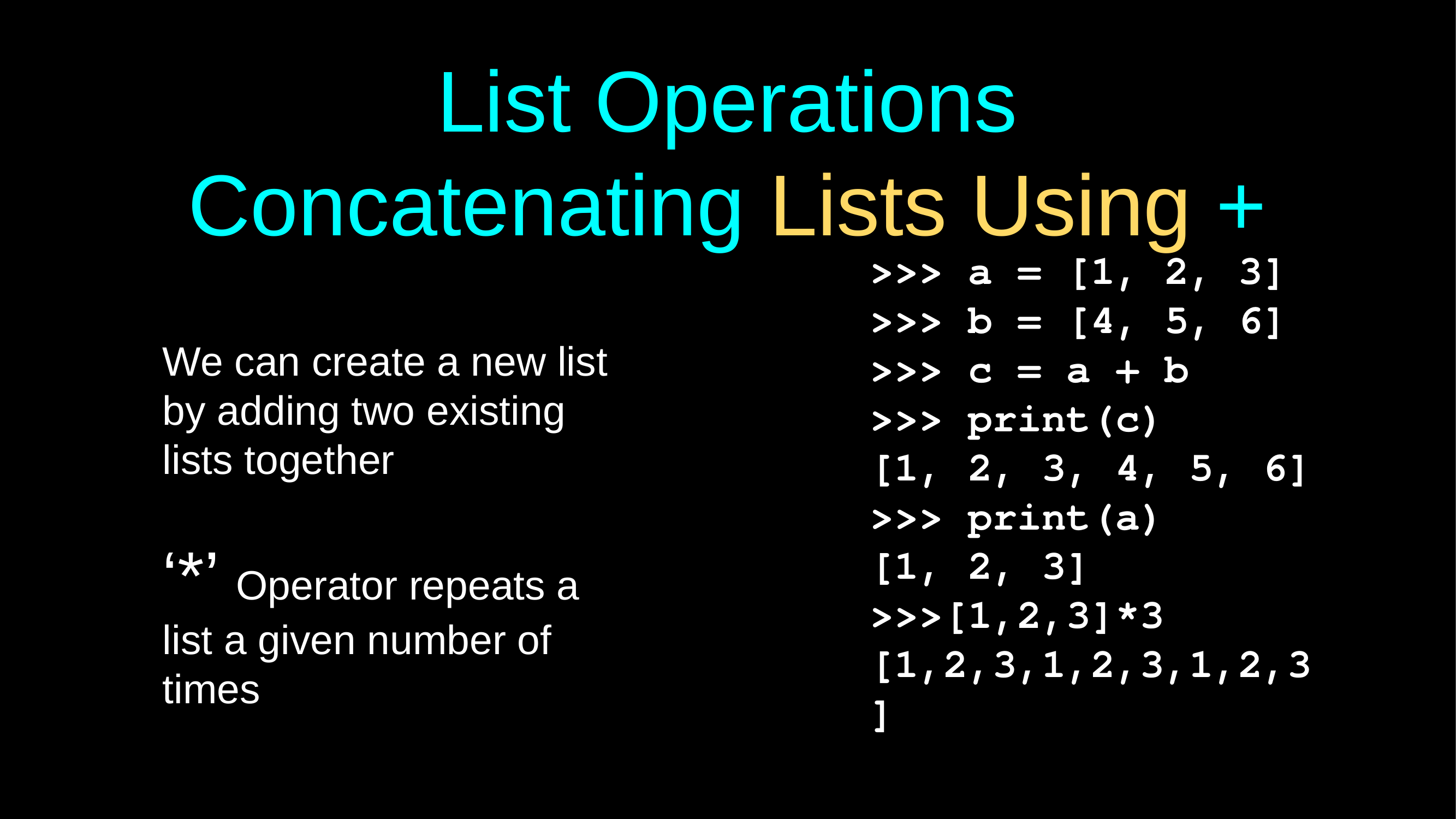

# List Operations Concatenating Lists Using +
>>> a = [1, 2, 3]
>>> b = [4, 5, 6]
>>> c = a + b
>>> print(c)
[1, 2, 3, 4, 5, 6]
>>> print(a)
[1, 2, 3]
>>>[1,2,3]*3
[1,2,3,1,2,3,1,2,3]

We can create a new list by adding two existing lists together

‘*’ Operator repeats a list a given number of times